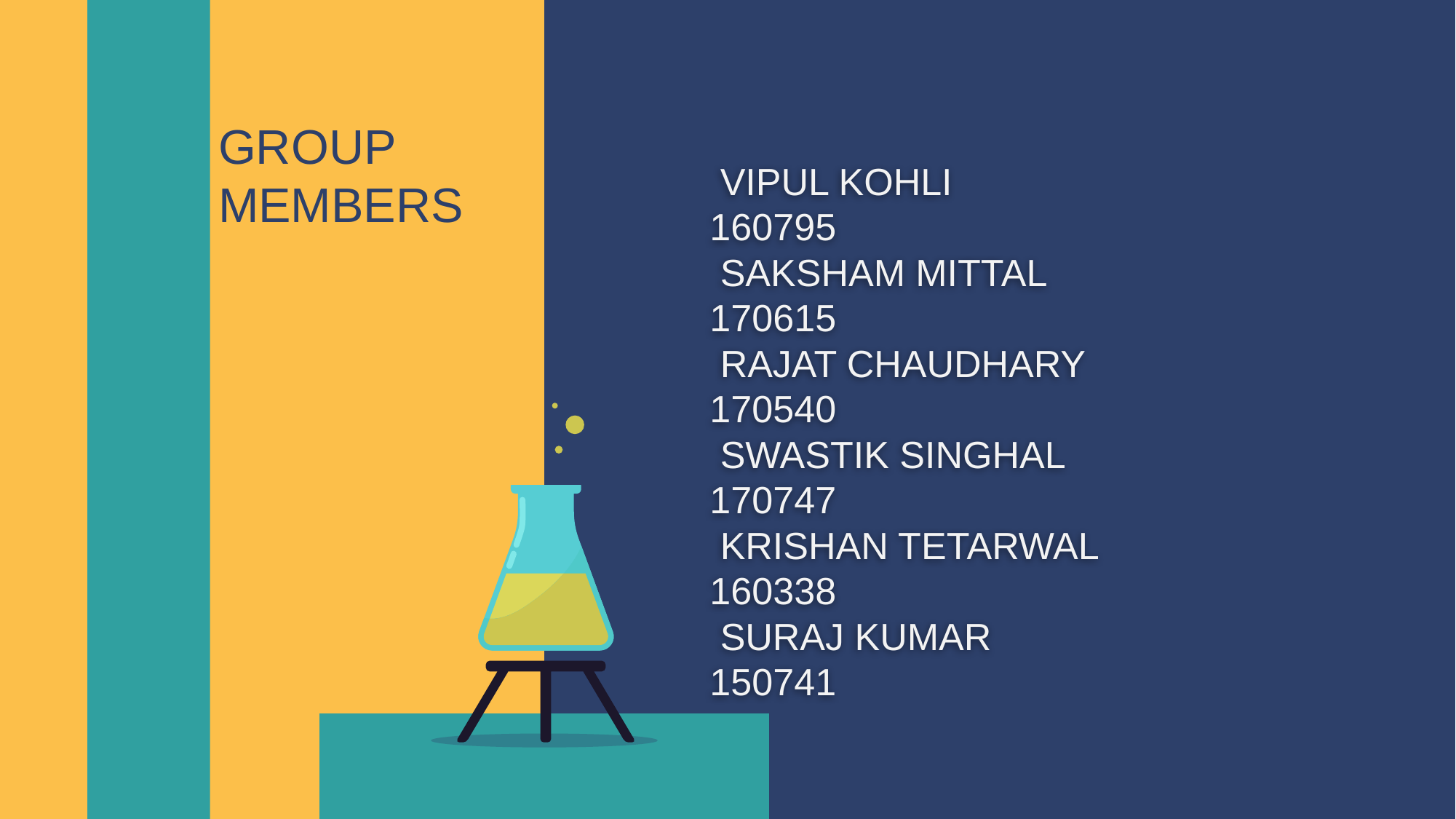

# GROUP MEMBERS

 VIPUL KOHLI				160795
 SAKSHAM MITTAL			170615
 RAJAT CHAUDHARY			170540
 SWASTIK SINGHAL 			170747
 KRISHAN TETARWAL			160338
 SURAJ KUMAR			150741